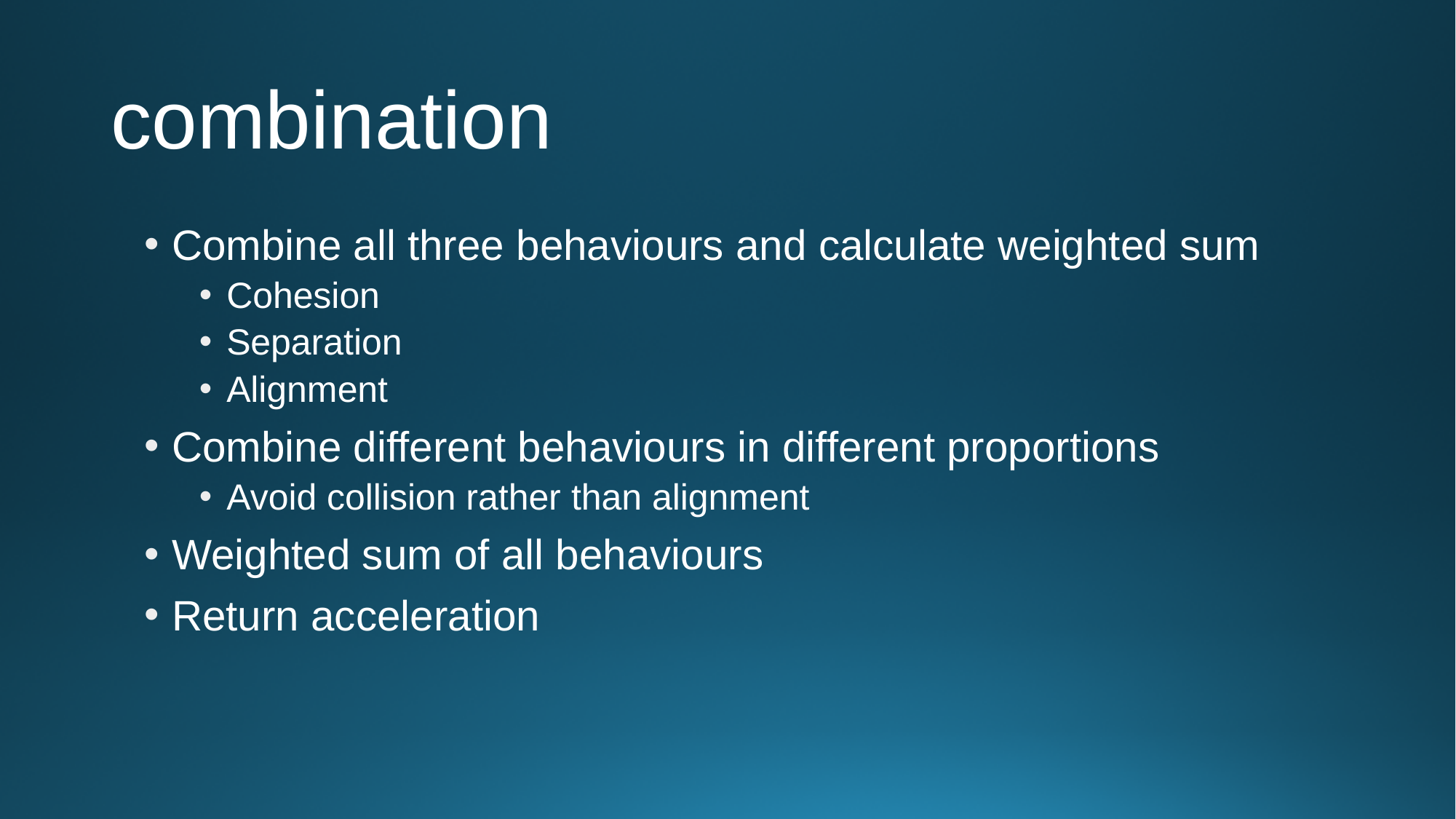

# combination
Combine all three behaviours and calculate weighted sum
Cohesion
Separation
Alignment
Combine different behaviours in different proportions
Avoid collision rather than alignment
Weighted sum of all behaviours
Return acceleration